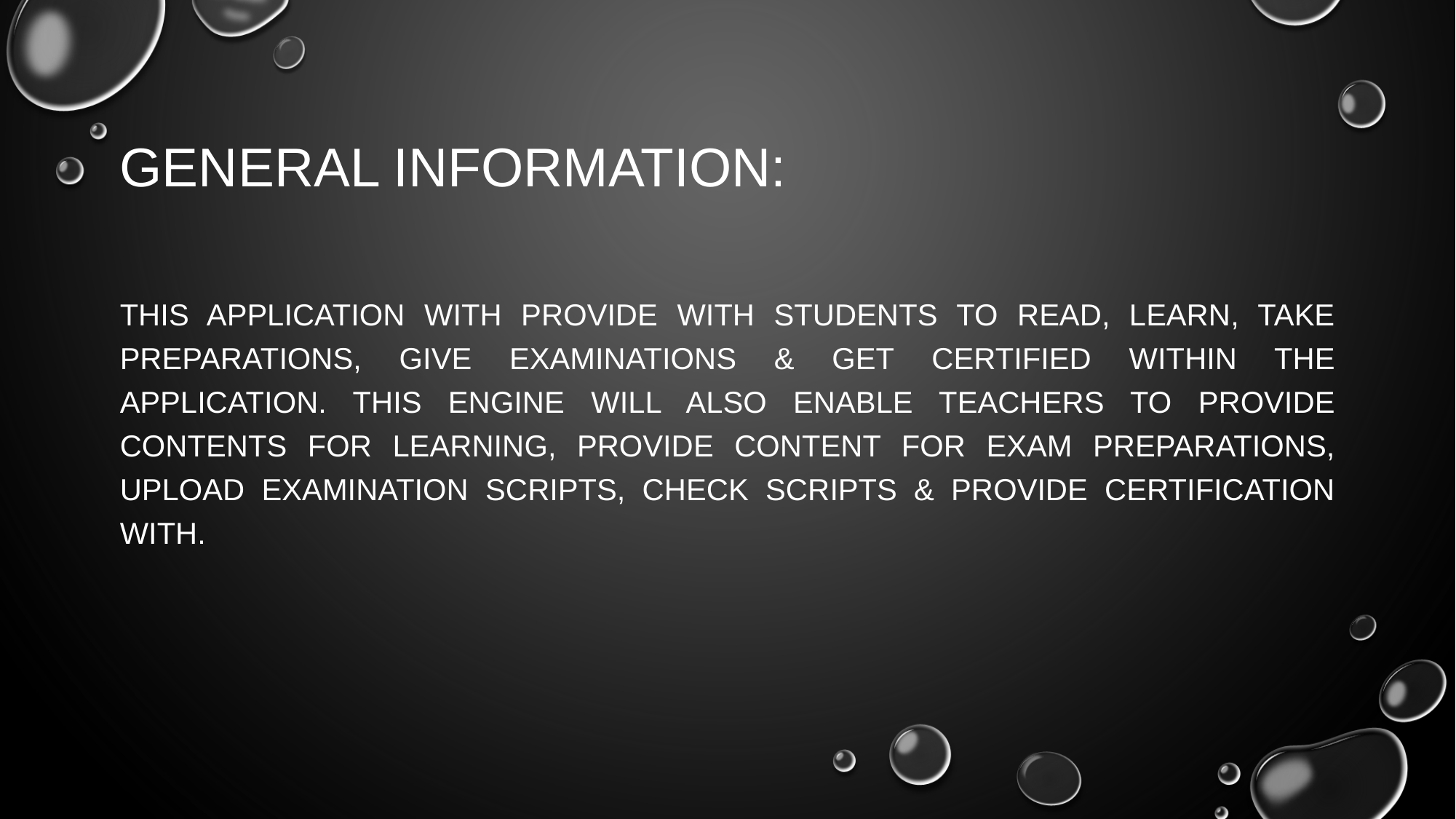

# General information:
This application with provide with students to read, learn, take preparations, give examinations & get certified within the application. This engine will also enable teachers to provide contents for learning, provide content for exam preparations, upload examination scripts, check scripts & provide certification with.